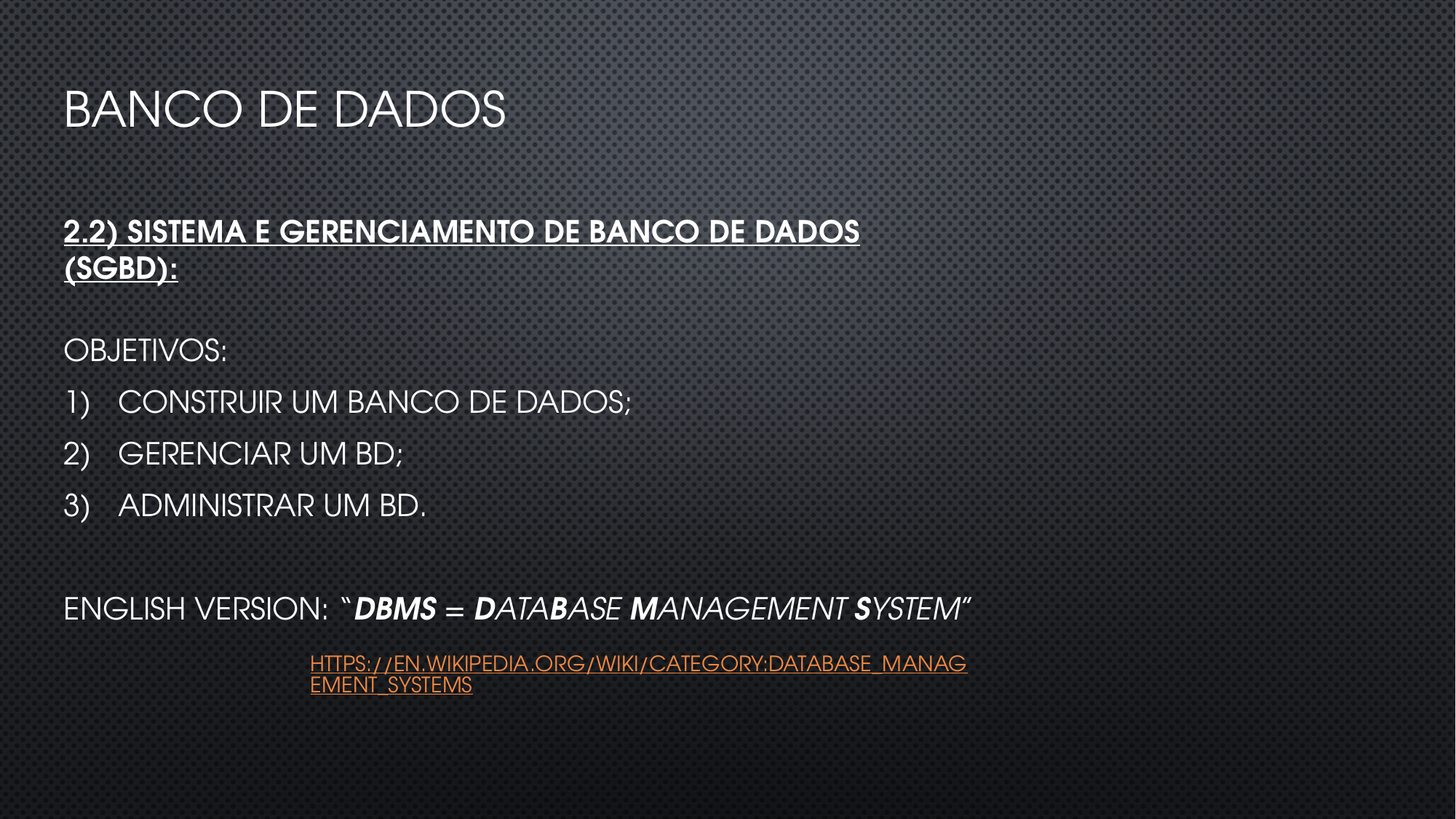

# Banco de dados
2.2) Sistema e Gerenciamento de Banco de Dados (SGBD):
Objetivos:
Construir um Banco de Dados;
Gerenciar um BD;
Administrar um BD.

English version: “DBMS = DataBase Management System”

https://en.wikipedia.org/wiki/Category:Database_management_systems